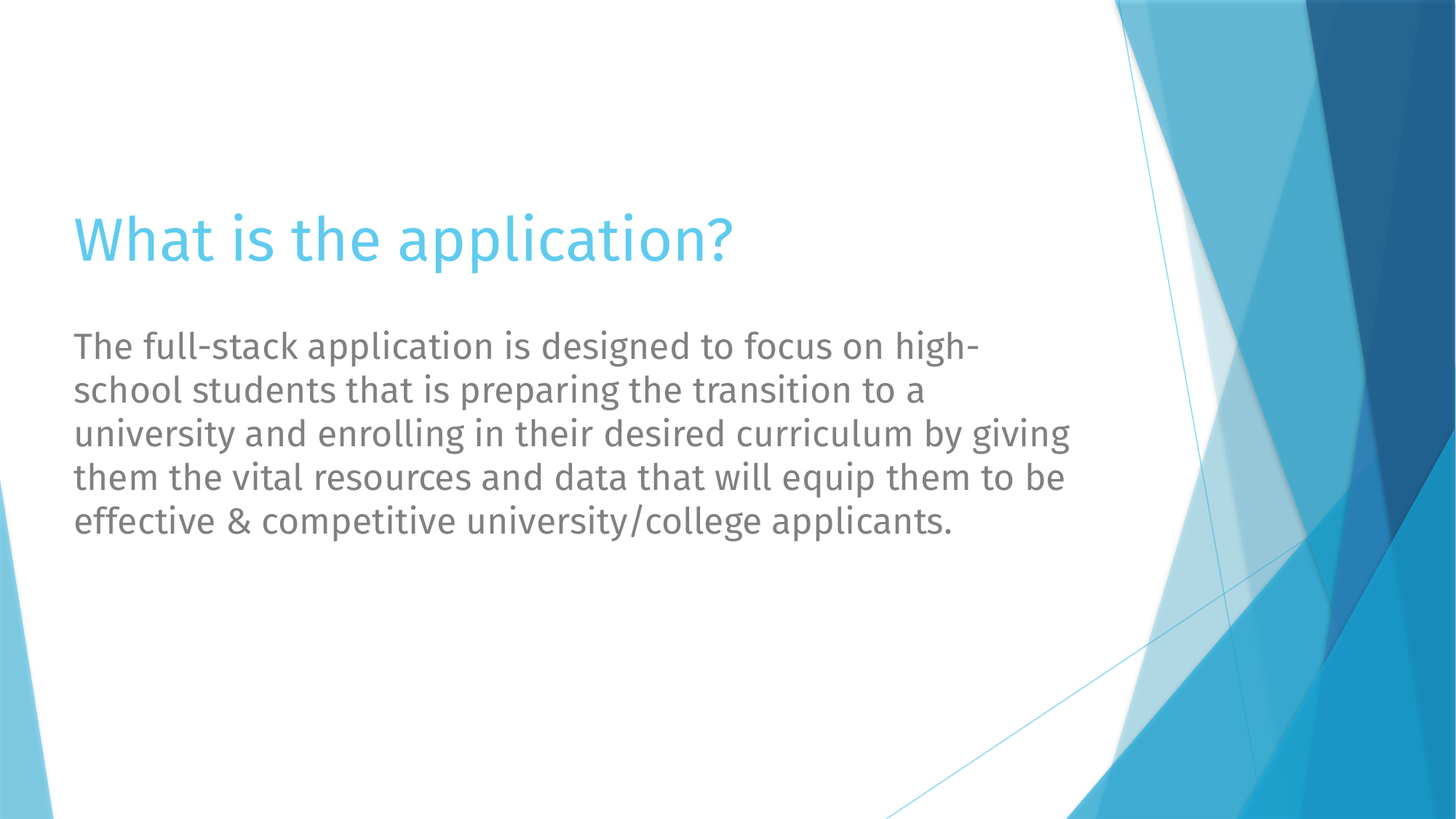

# What is the application?
The full-stack application is designed to focus on high-school students that is preparing the transition to a university and enrolling in their desired curriculum by giving them the vital resources and data that will equip them to be effective & competitive university/college applicants.